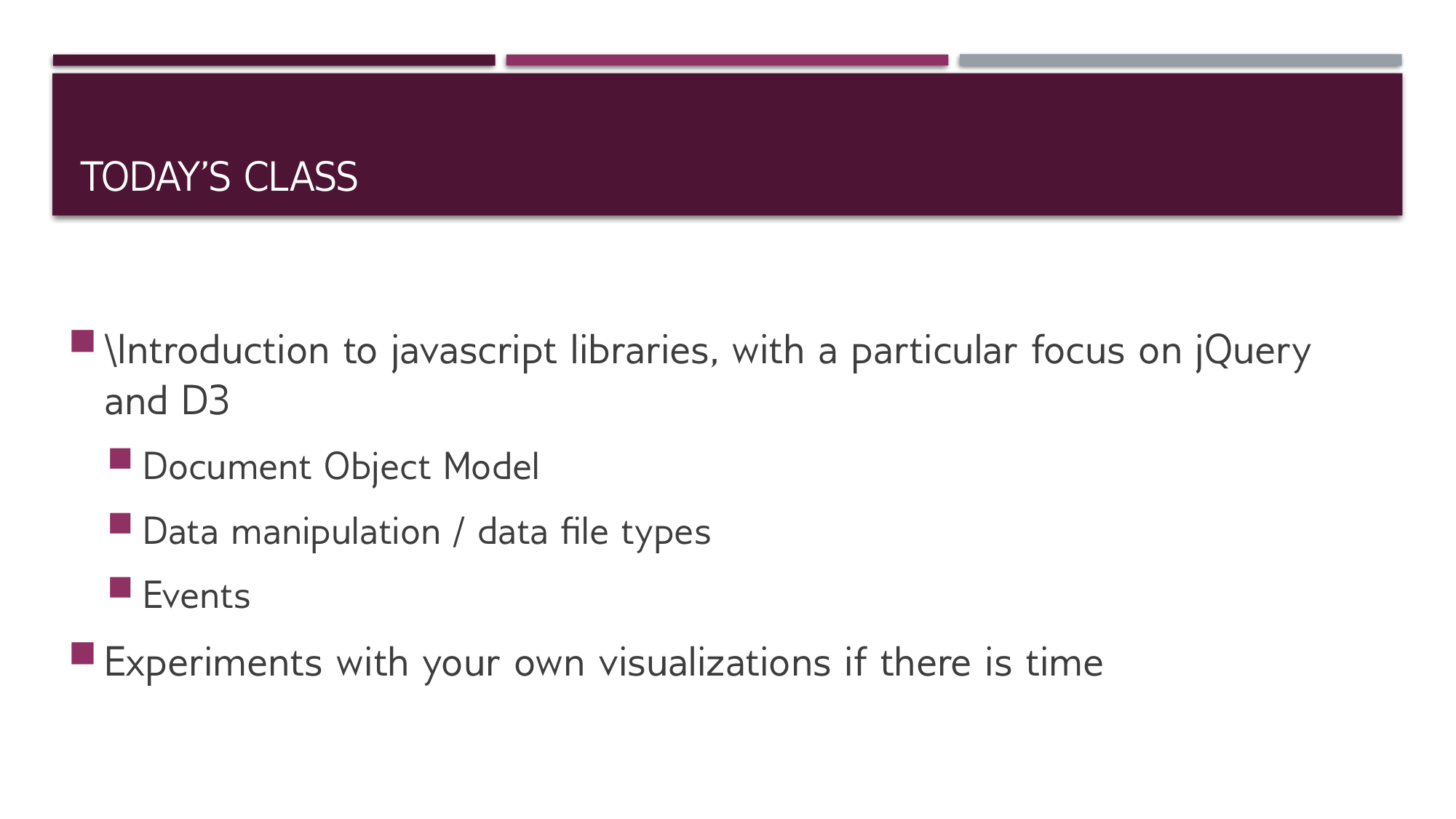

# Today’s Class

\Introduction to javascript libraries, with a particular focus on jQuery and D3
Document Object Model
Data manipulation / data file types
Events
Experiments with your own visualizations if there is time